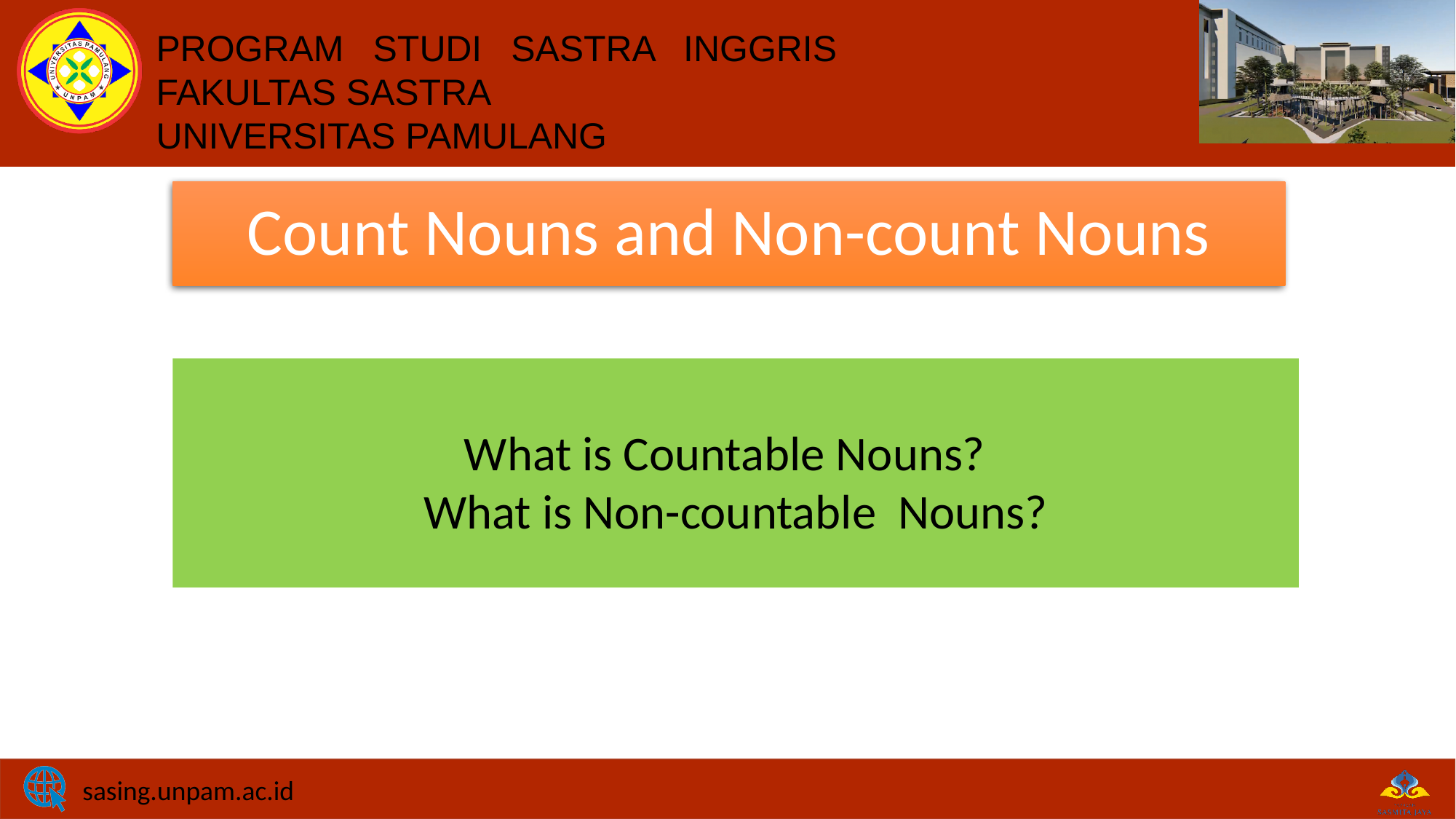

# Count Nouns and Non-count Nouns

What is Countable Nouns?
What is Non-countable  Nouns?